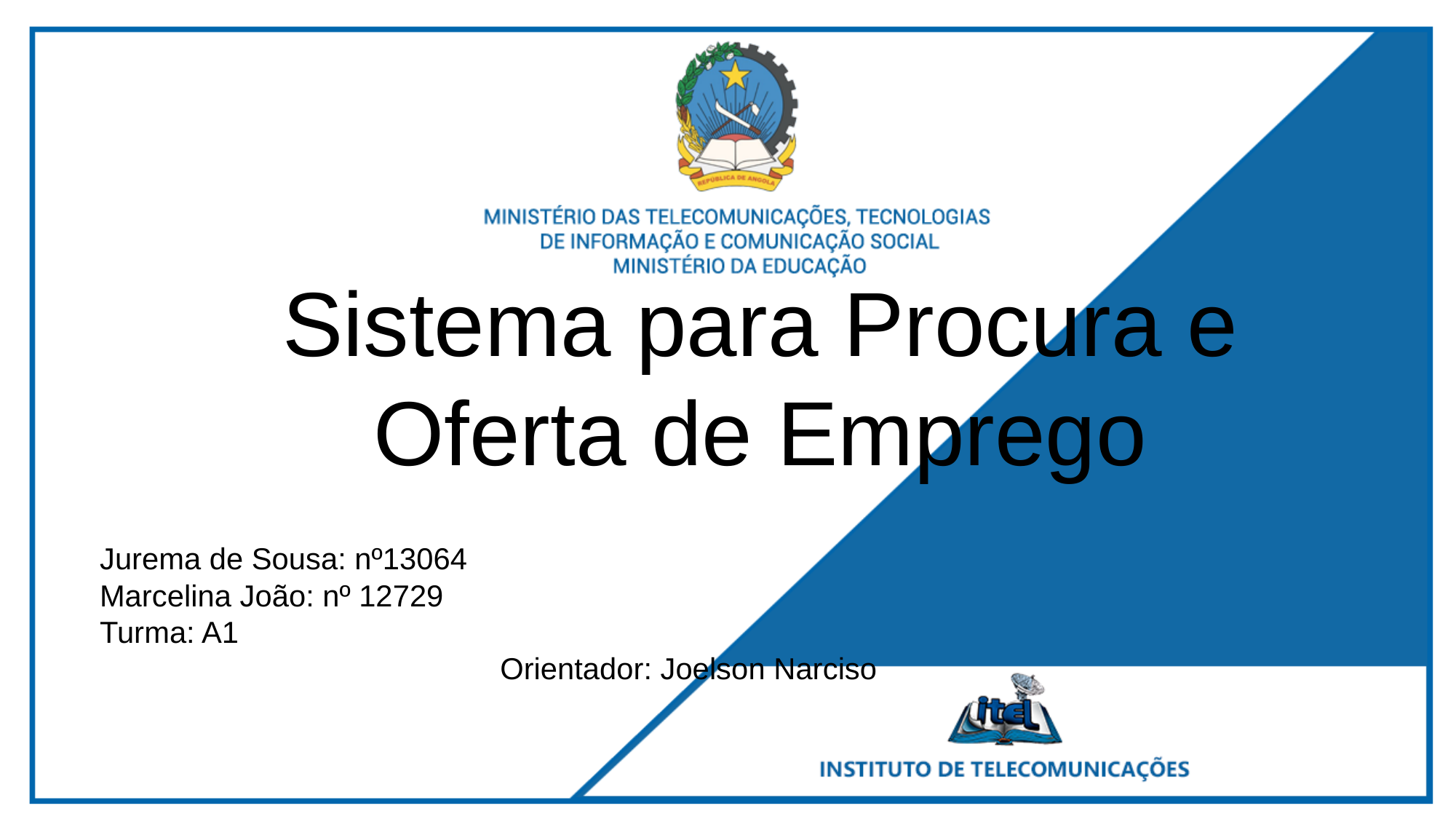

# Sistema para Procura e Oferta de Emprego
Jurema de Sousa: nº13064
Marcelina João: nº 12729
Turma: A1
Orientador: Joelson Narciso